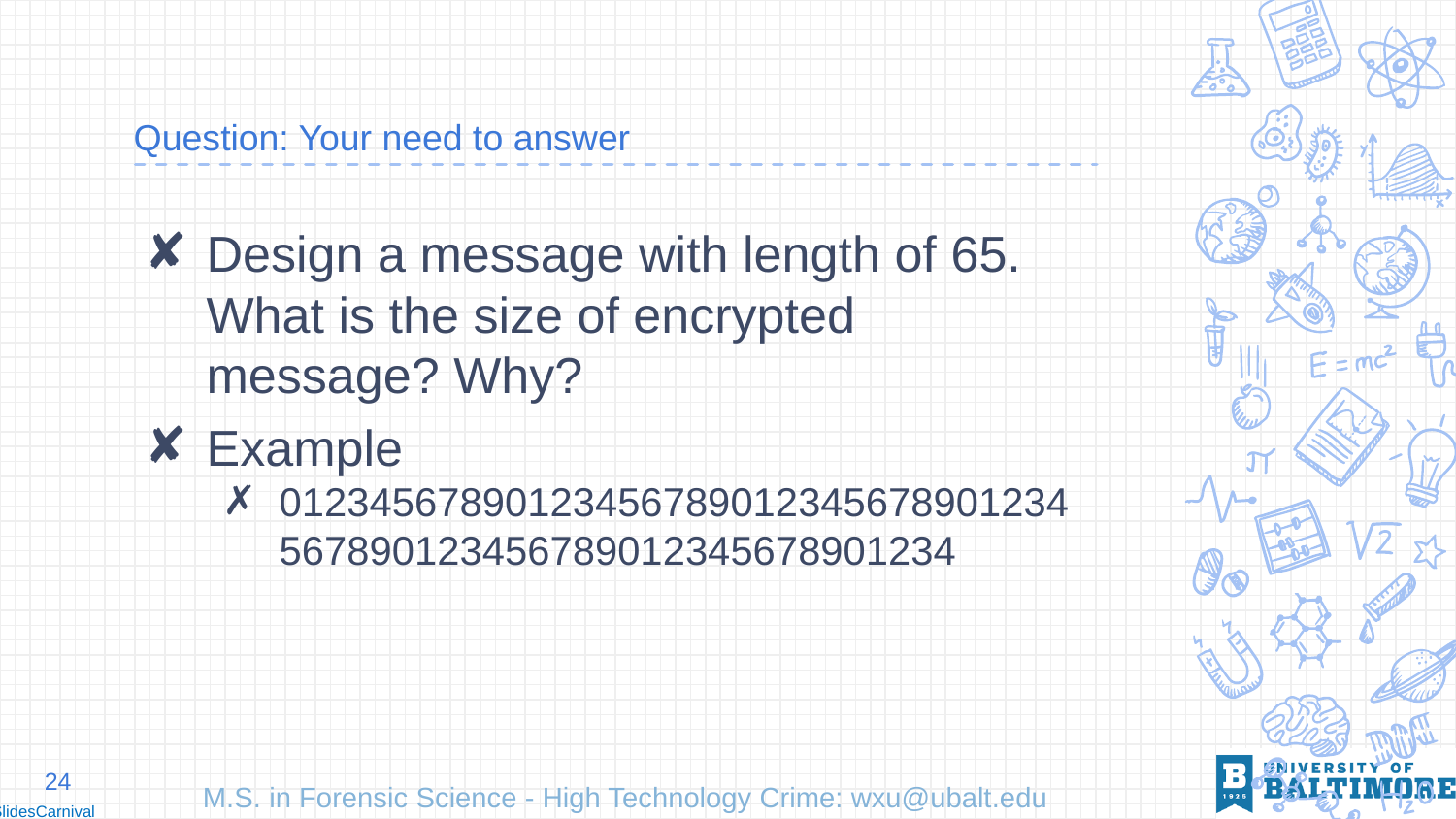

# Question: Your need to answer
Design a message with length of 65. What is the size of encrypted message? Why?
Example
01234567890123456789012345678901234567890123456789012345678901234
24